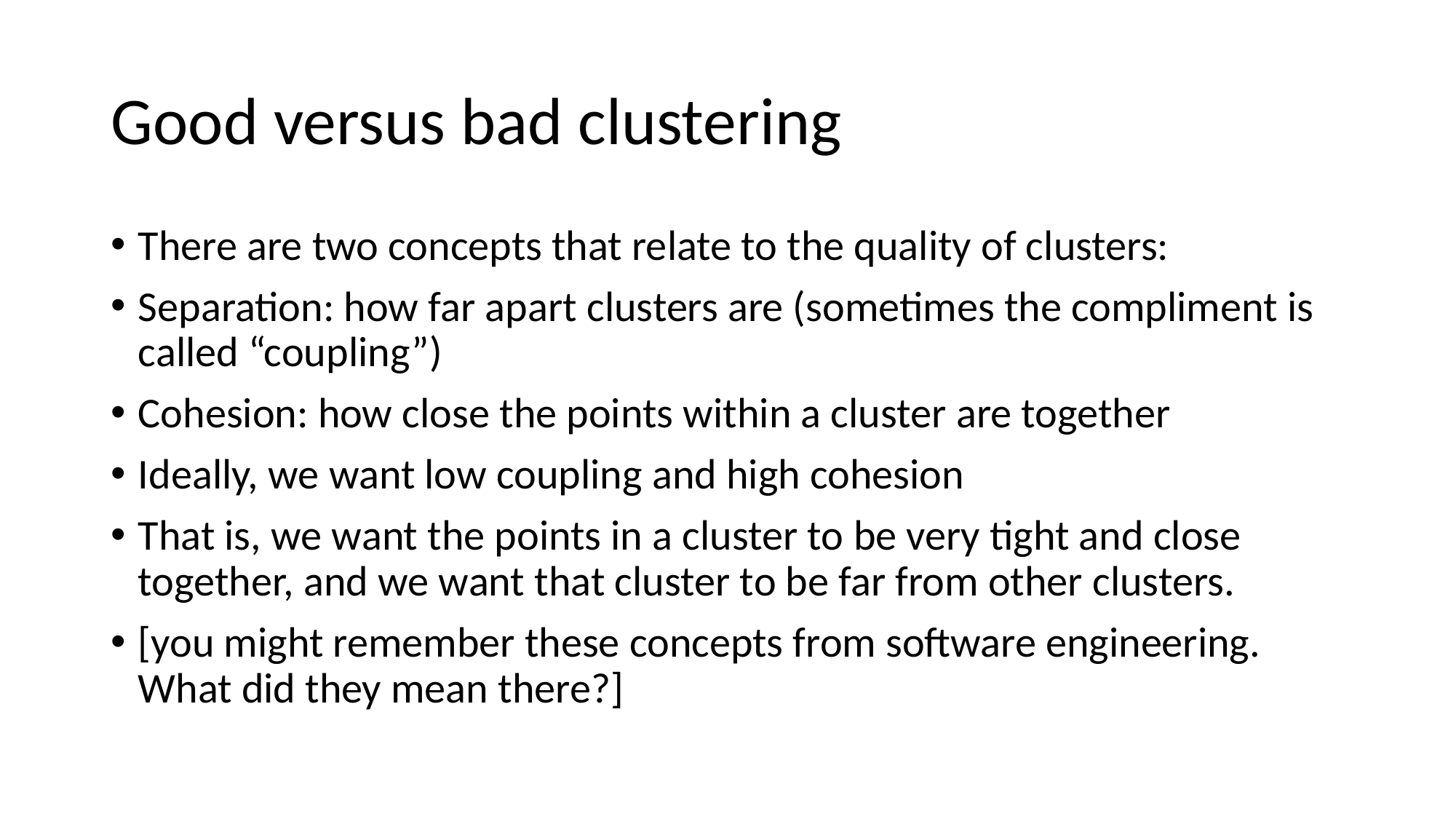

# Good versus bad clustering
There are two concepts that relate to the quality of clusters:
Separation: how far apart clusters are (sometimes the compliment is called “coupling”)
Cohesion: how close the points within a cluster are together
Ideally, we want low coupling and high cohesion
That is, we want the points in a cluster to be very tight and close together, and we want that cluster to be far from other clusters.
[you might remember these concepts from software engineering. What did they mean there?]